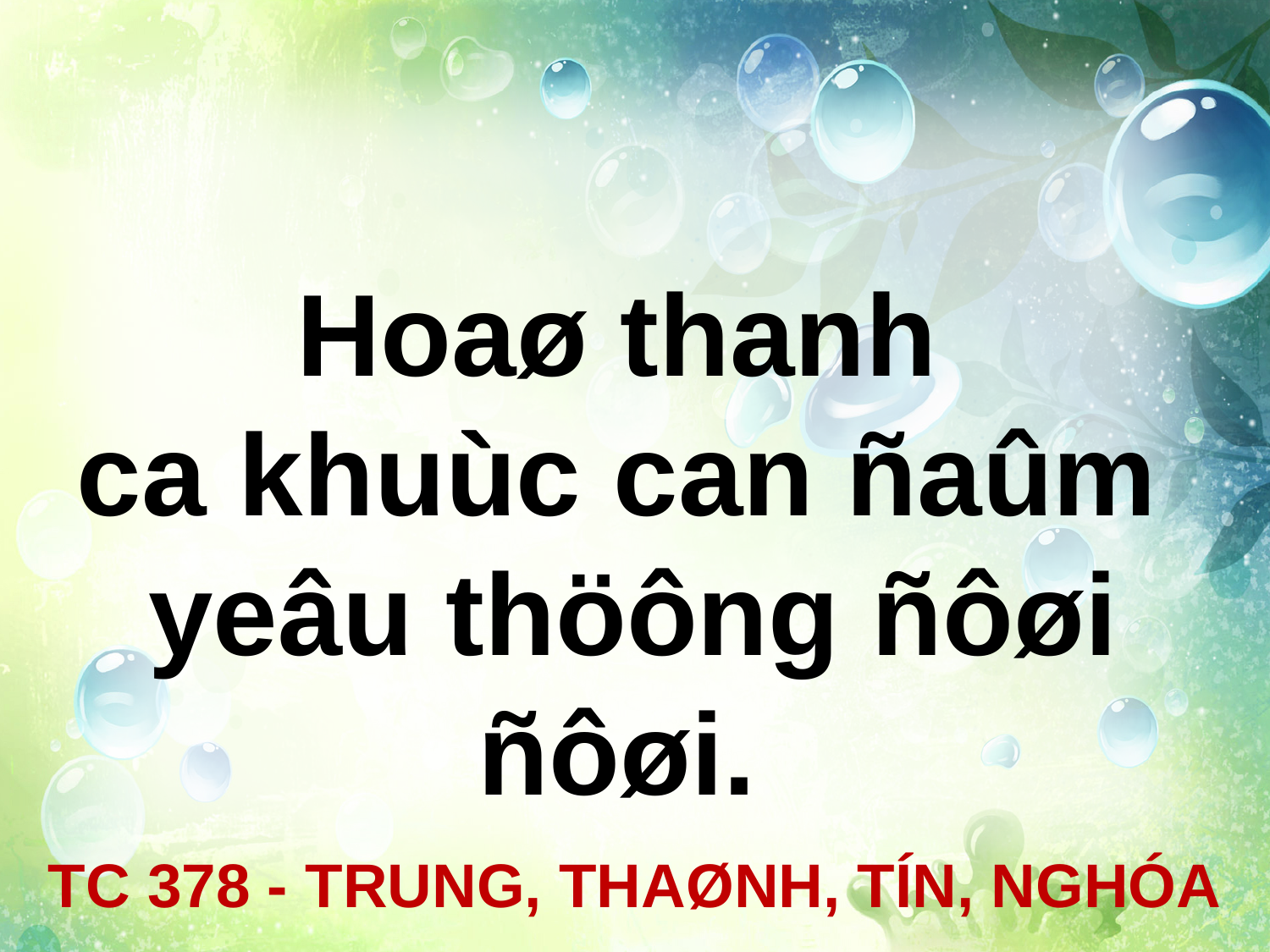

Hoaø thanh
ca khuùc can ñaûm
yeâu thöông ñôøi ñôøi.
TC 378 - TRUNG, THAØNH, TÍN, NGHÓA